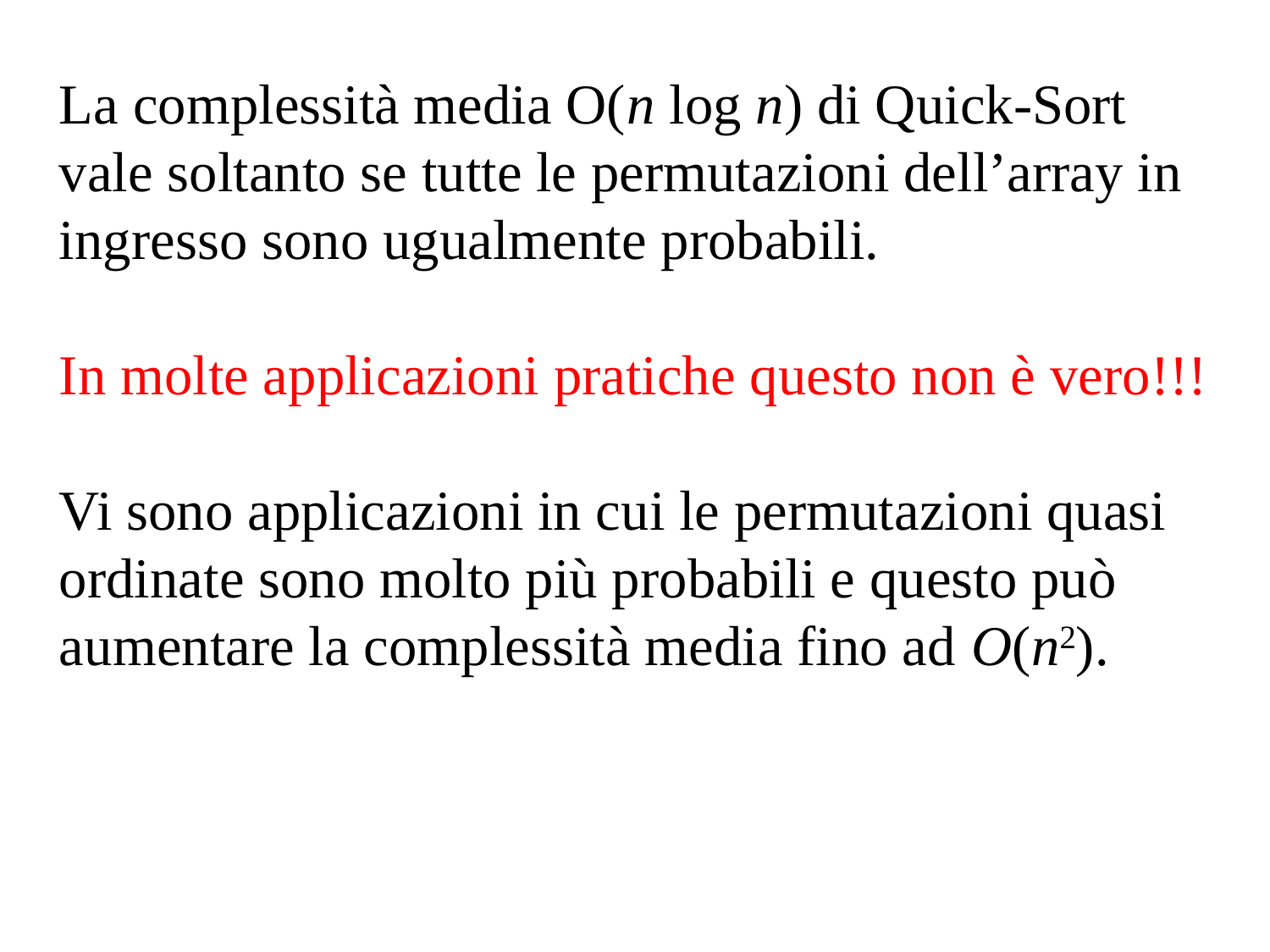

La complessità media O(n log n) di Quick-Sort vale soltanto se tutte le permutazioni dell’array in ingresso sono ugualmente probabili.

In molte applicazioni pratiche questo non è vero!!!

Vi sono applicazioni in cui le permutazioni quasi ordinate sono molto più probabili e questo può aumentare la complessità media fino ad O(n2).